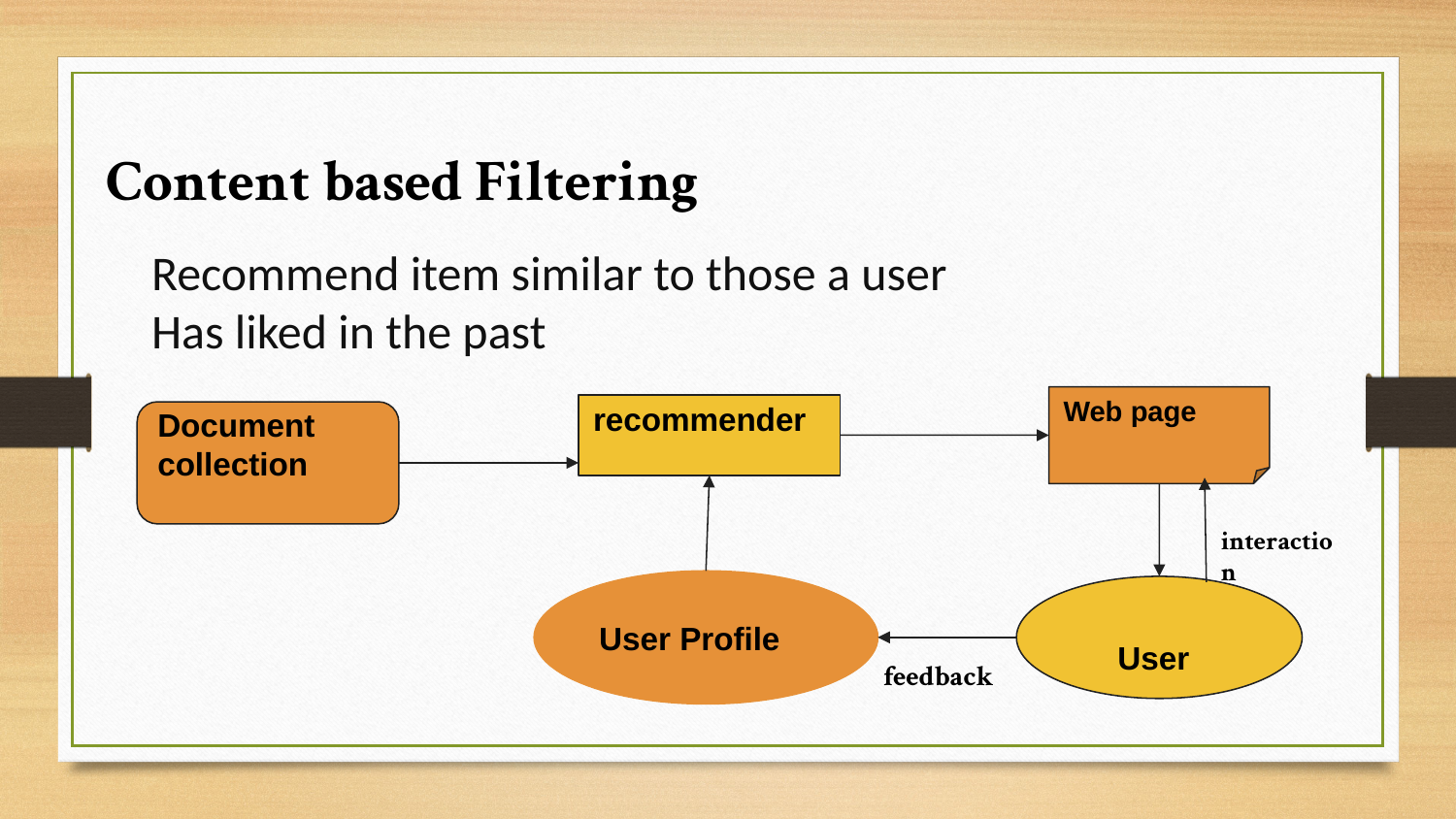

Content based Filtering
Recommend item similar to those a user
Has liked in the past
Web page

recommender

Document
collection

interaction
User Profile

     User
feedback